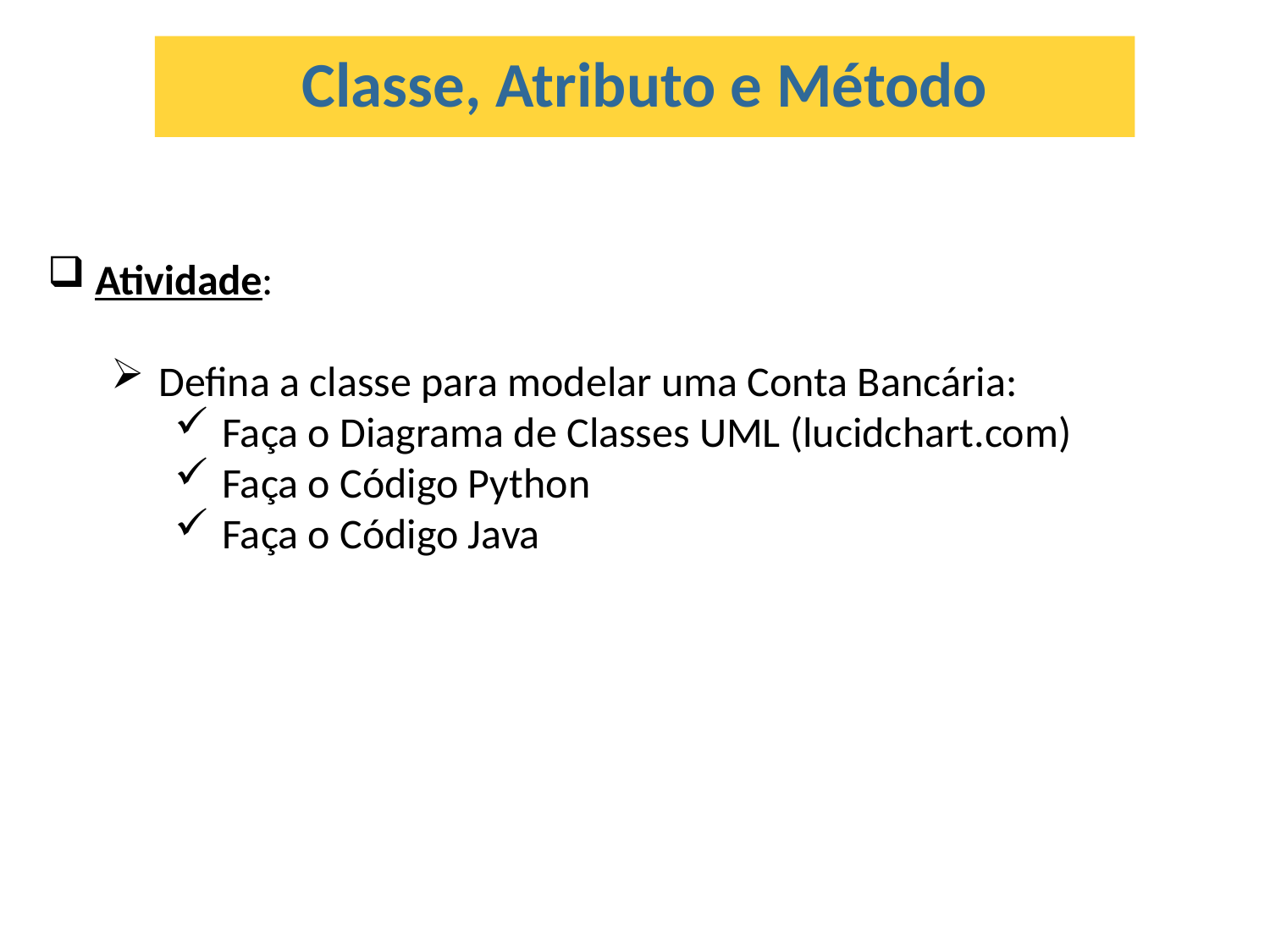

Classe, Atributo e Método
Atividade:

Defina a classe para modelar uma Conta Bancária:
Faça o Diagrama de Classes UML (lucidchart.com)
Faça o Código Python
Faça o Código Java